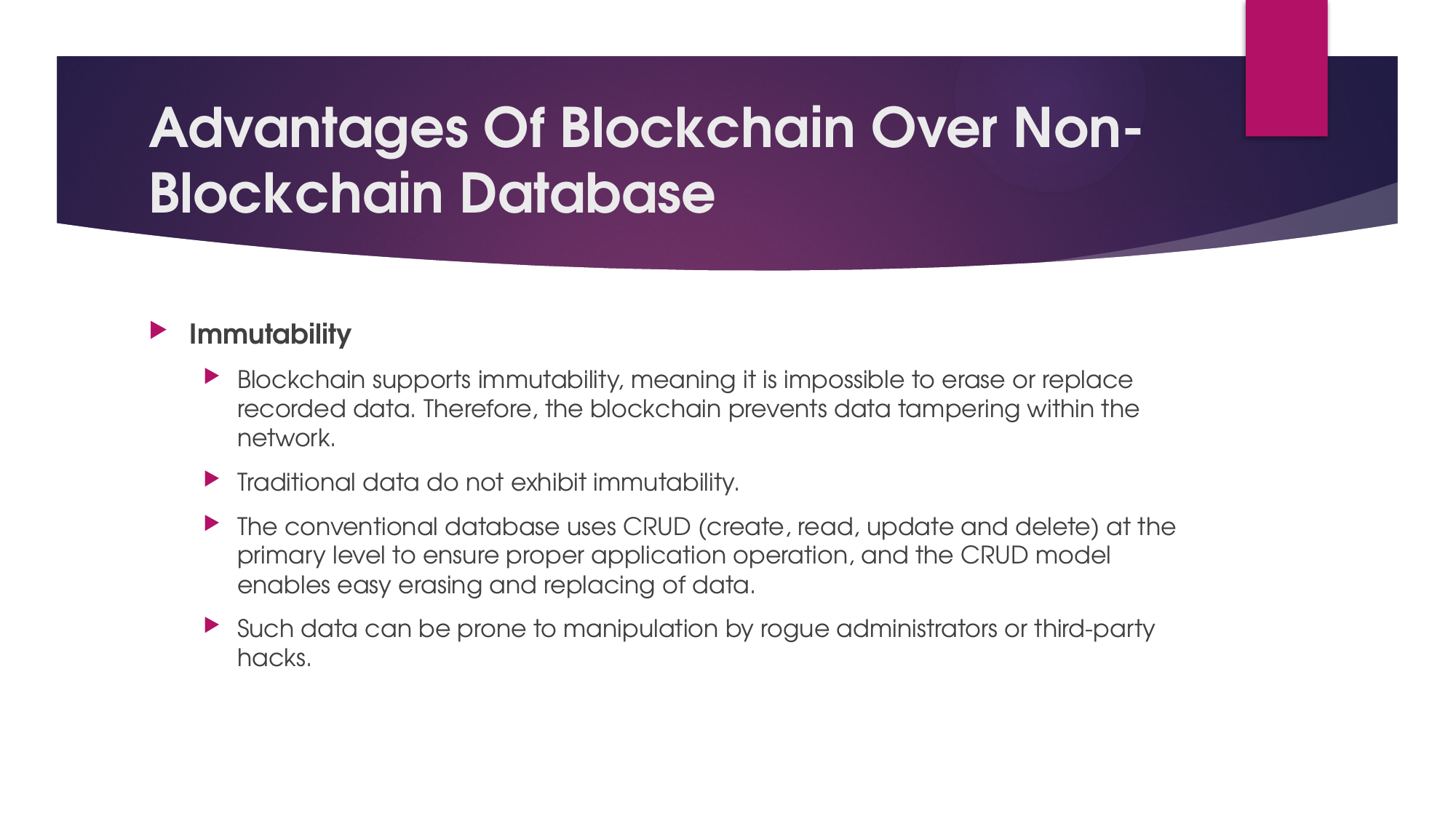

# Advantages Of Blockchain Over Non-Blockchain Database
Immutability
Blockchain supports immutability, meaning it is impossible to erase or replace recorded data. Therefore, the blockchain prevents data tampering within the network.
Traditional data do not exhibit immutability.
The conventional database uses CRUD (create, read, update and delete) at the primary level to ensure proper application operation, and the CRUD model enables easy erasing and replacing of data.
Such data can be prone to manipulation by rogue administrators or third-party hacks.